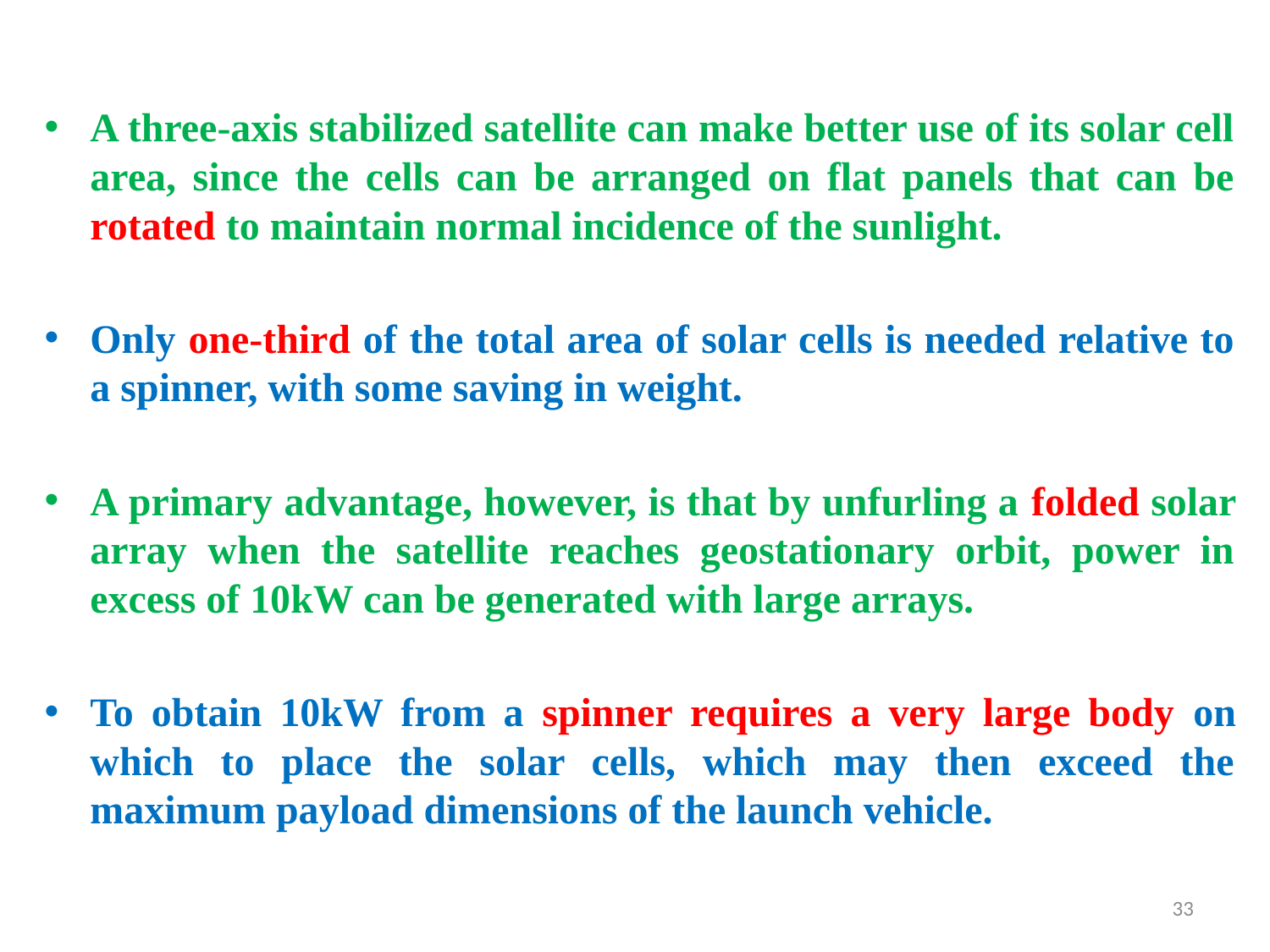

#
A three-axis stabilized satellite can make better use of its solar cell area, since the cells can be arranged on flat panels that can be rotated to maintain normal incidence of the sunlight.

Only one-third of the total area of solar cells is needed relative to a spinner, with some saving in weight.

A primary advantage, however, is that by unfurling a folded solar array when the satellite reaches geostationary orbit, power in excess of 10kW can be generated with large arrays.

To obtain 10kW from a spinner requires a very large body on which to place the solar cells, which may then exceed the maximum payload dimensions of the launch vehicle.
33